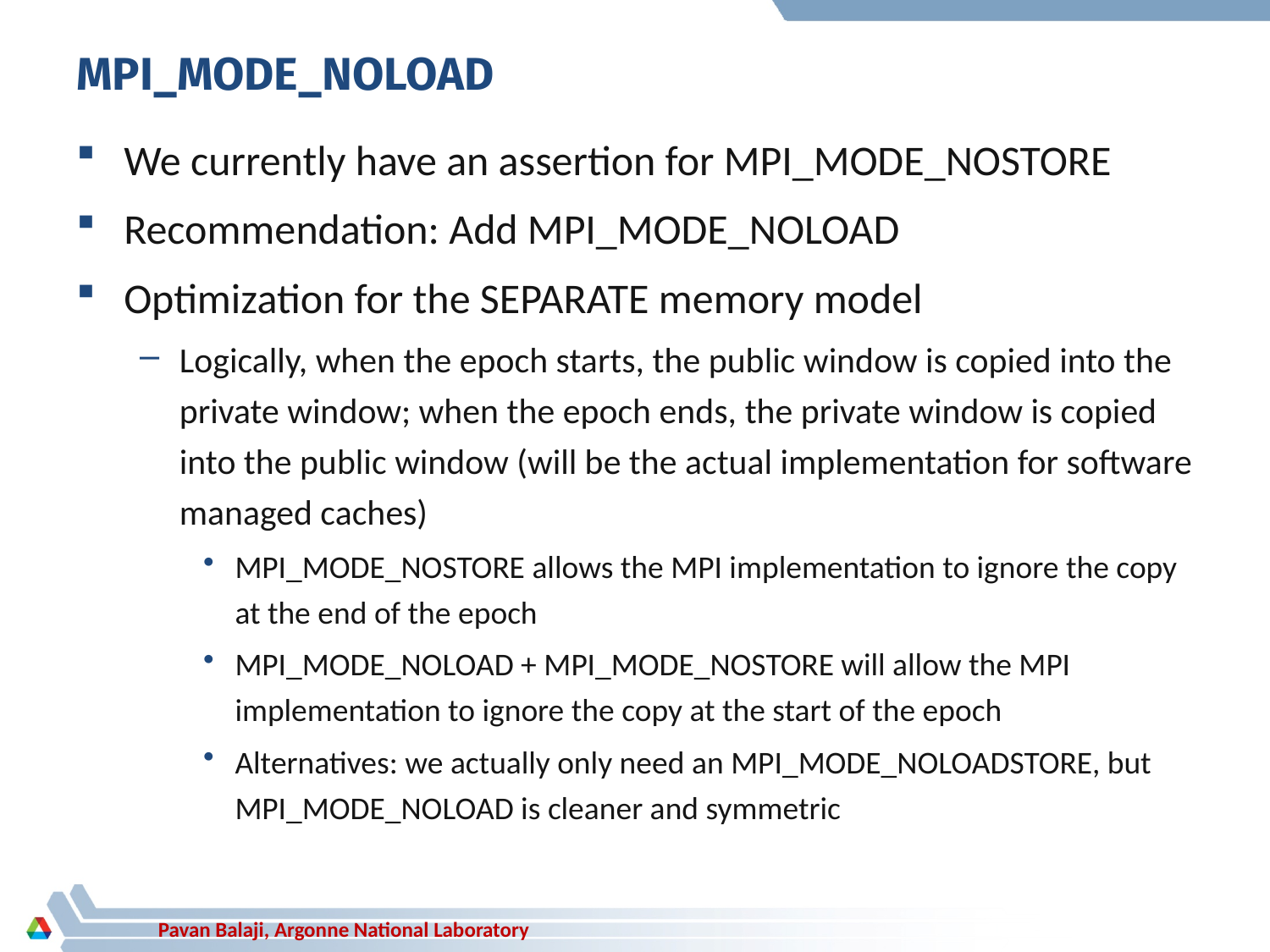

# MPI_MODE_NOLOAD
We currently have an assertion for MPI_MODE_NOSTORE
Recommendation: Add MPI_MODE_NOLOAD
Optimization for the SEPARATE memory model
Logically, when the epoch starts, the public window is copied into the private window; when the epoch ends, the private window is copied into the public window (will be the actual implementation for software managed caches)
MPI_MODE_NOSTORE allows the MPI implementation to ignore the copy at the end of the epoch
MPI_MODE_NOLOAD + MPI_MODE_NOSTORE will allow the MPI implementation to ignore the copy at the start of the epoch
Alternatives: we actually only need an MPI_MODE_NOLOADSTORE, but MPI_MODE_NOLOAD is cleaner and symmetric